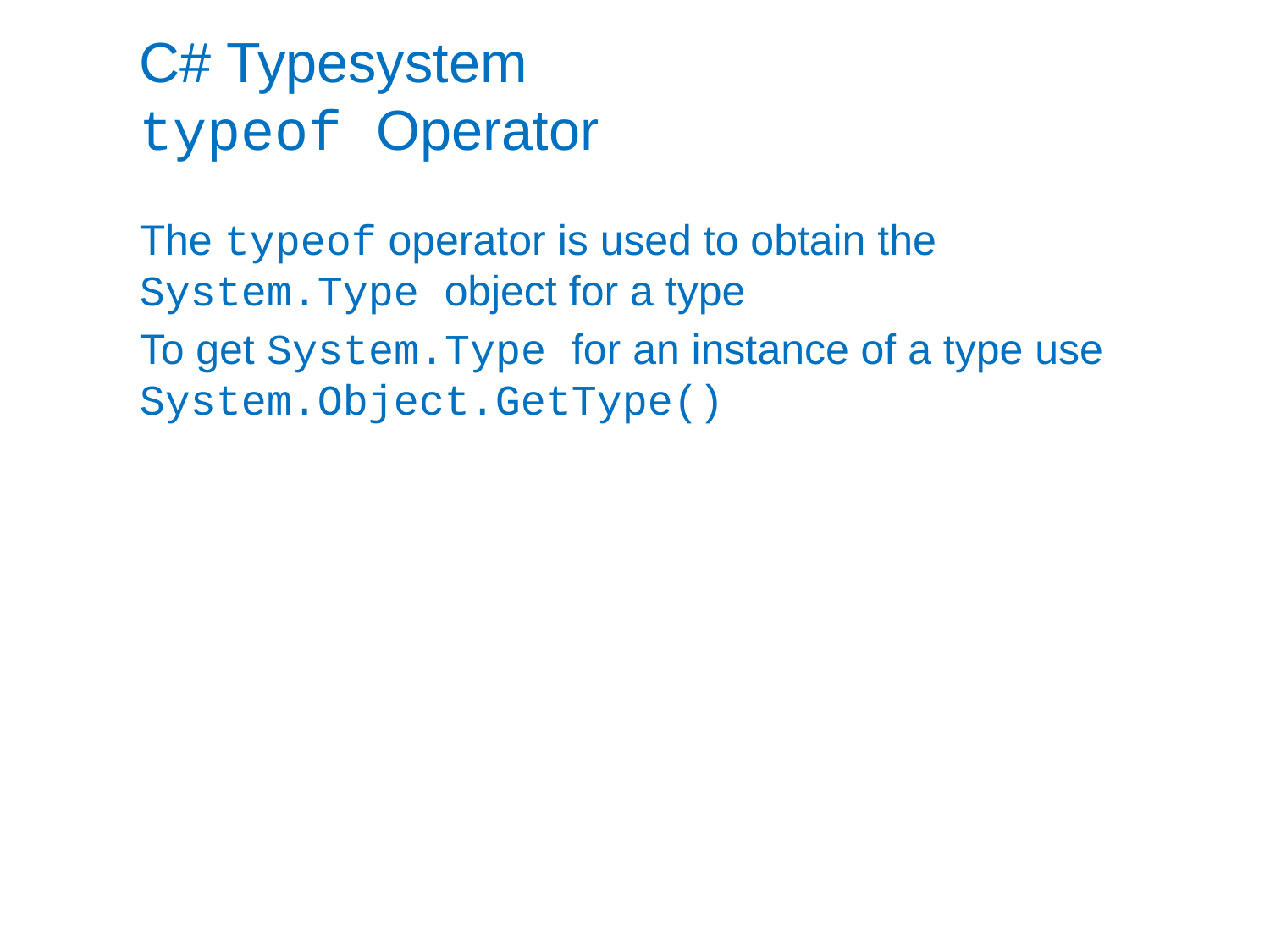

# C# Typesystem typeof Operator
The typeof operator is used to obtain the System.Type object for a type
To get System.Type for an instance of a type use System.Object.GetType()